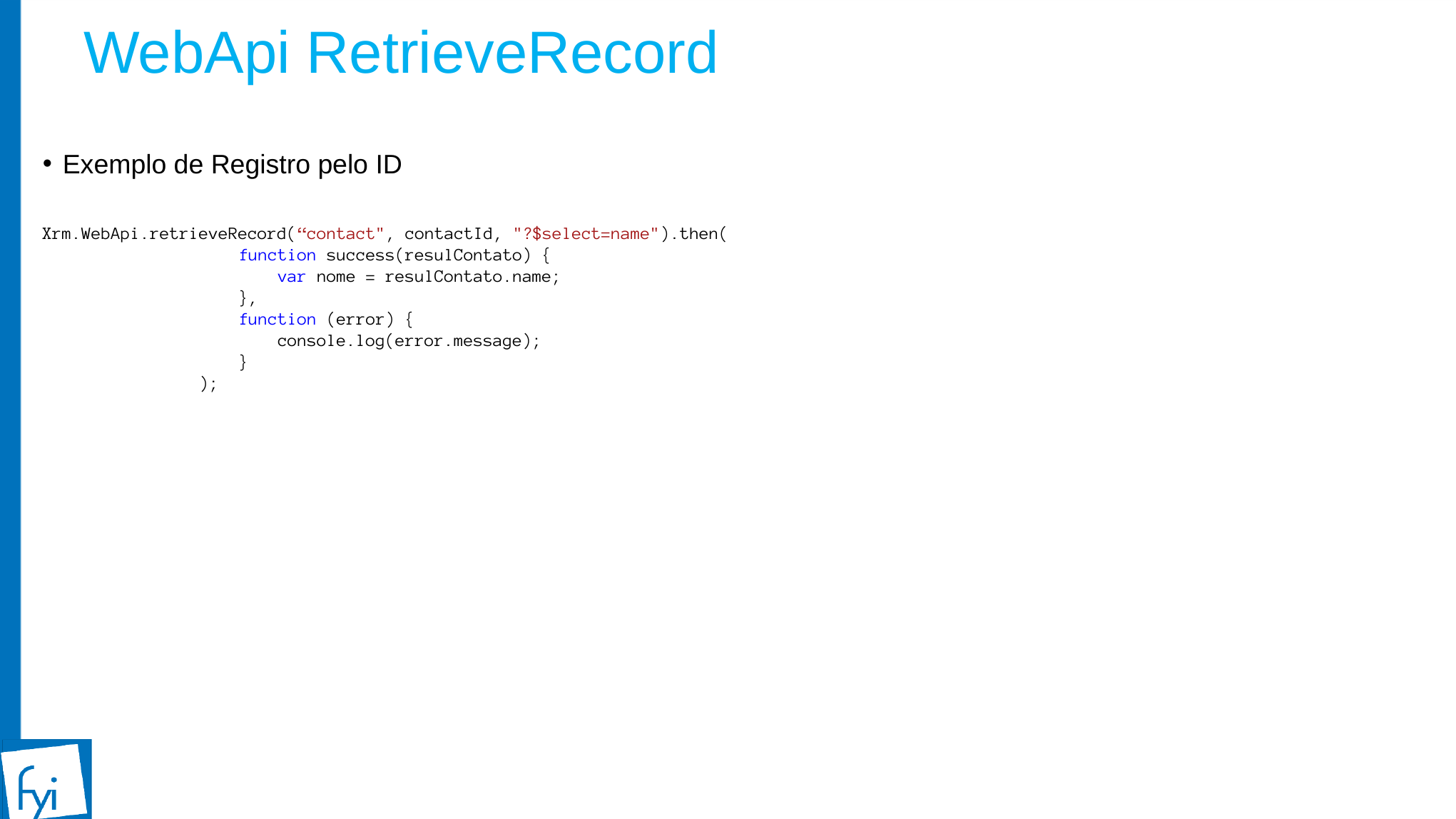

# WebApi RetrieveRecord
Exemplo de Registro pelo ID

Xrm.WebApi.retrieveRecord(“contact", contactId, "?$select=name").then(
                    function success(resulContato) {
                        var nome = resulContato.name;
                    },
                    function (error) {
                        console.log(error.message);
                    }
                );